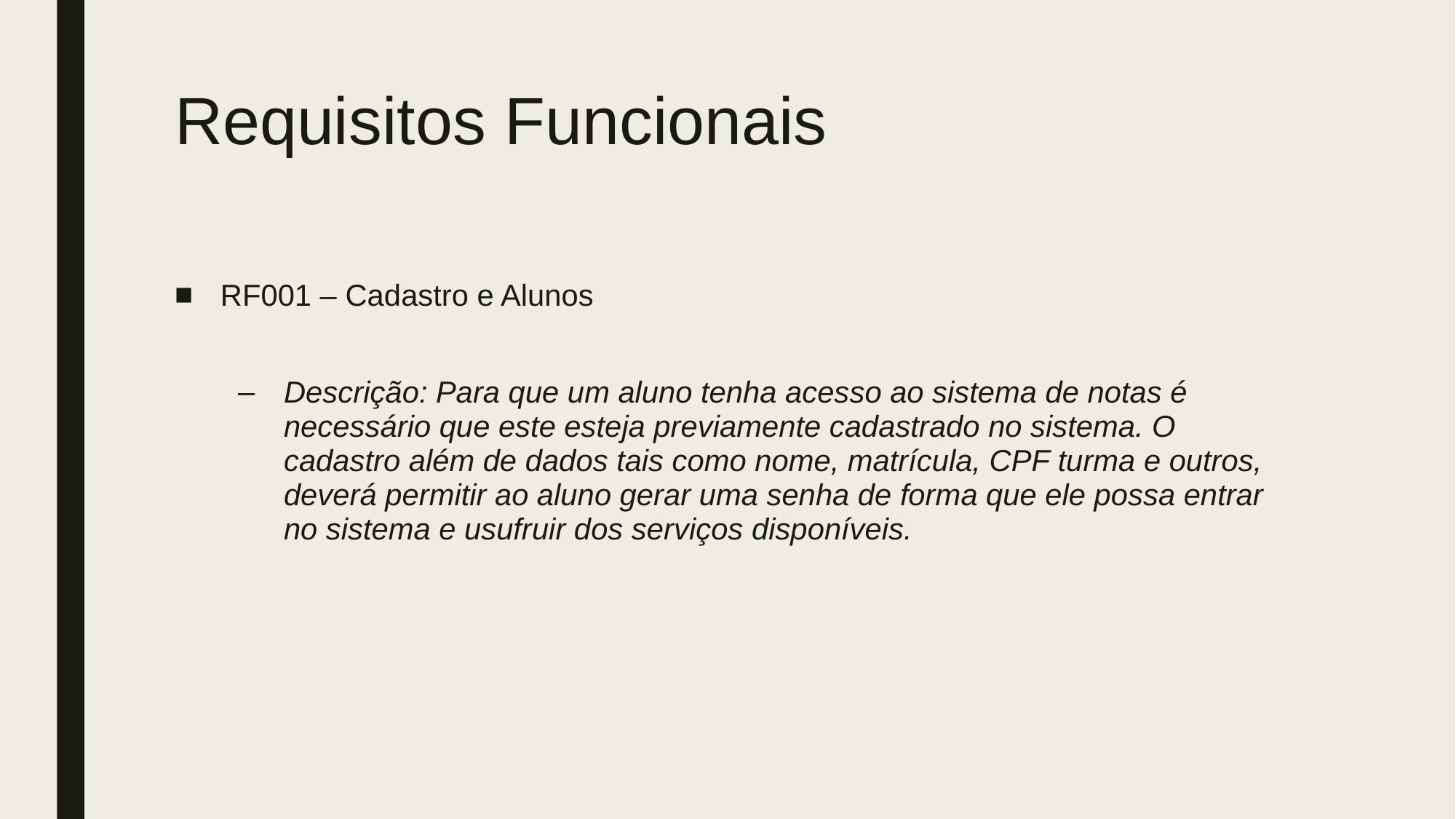

# Requisitos Funcionais
RF001 – Cadastro e Alunos

Descrição: Para que um aluno tenha acesso ao sistema de notas é necessário que este esteja previamente cadastrado no sistema. O cadastro além de dados tais como nome, matrícula, CPF turma e outros, deverá permitir ao aluno gerar uma senha de forma que ele possa entrar no sistema e usufruir dos serviços disponíveis.